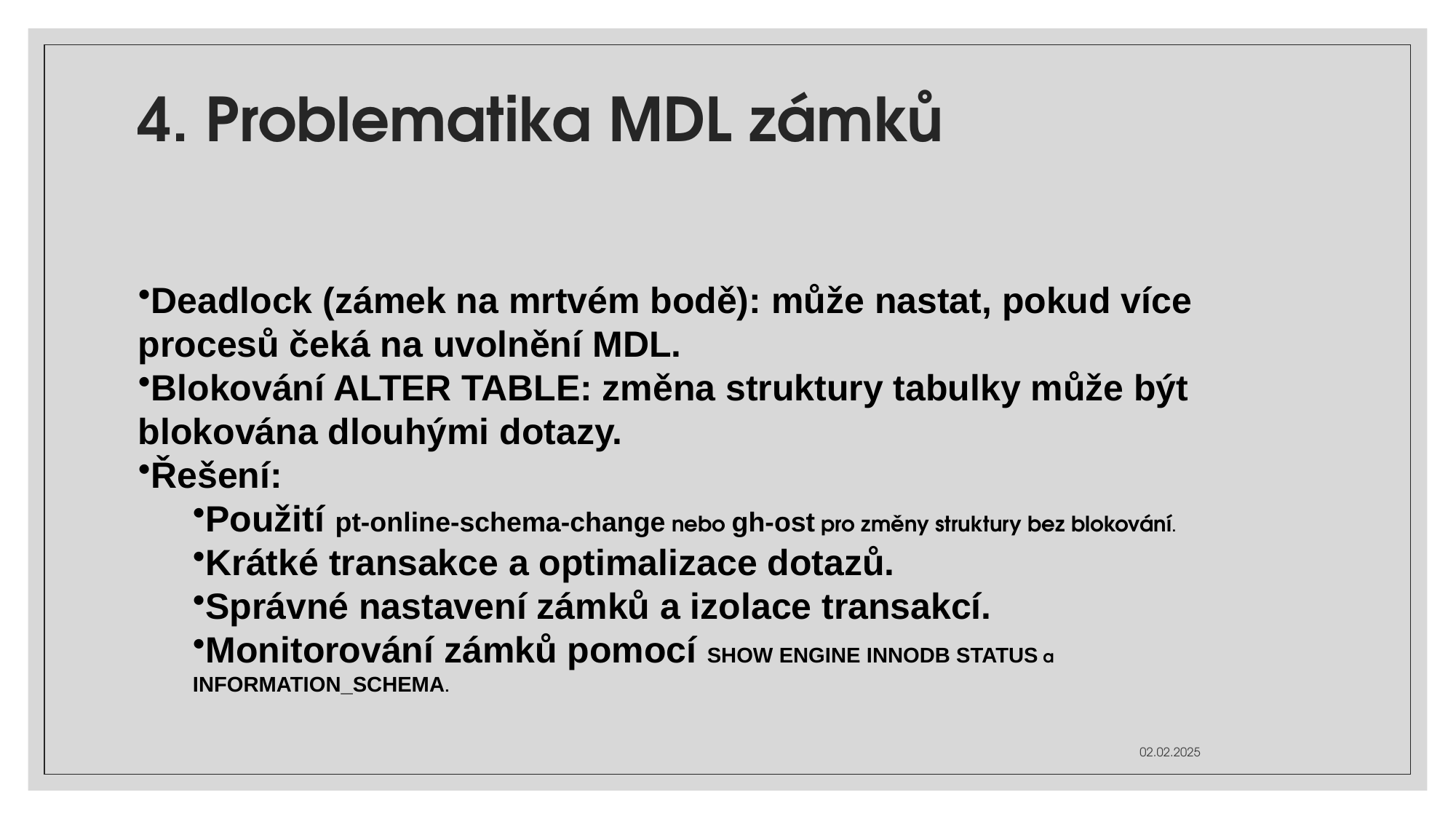

# 4. Problematika MDL zámků

Deadlock (zámek na mrtvém bodě): může nastat, pokud více procesů čeká na uvolnění MDL.
Blokování ALTER TABLE: změna struktury tabulky může být blokována dlouhými dotazy.
Řešení:
Použití pt-online-schema-change nebo gh-ost pro změny struktury bez blokování.
Krátké transakce a optimalizace dotazů.
Správné nastavení zámků a izolace transakcí.
Monitorování zámků pomocí SHOW ENGINE INNODB STATUS a INFORMATION_SCHEMA.

02.02.2025